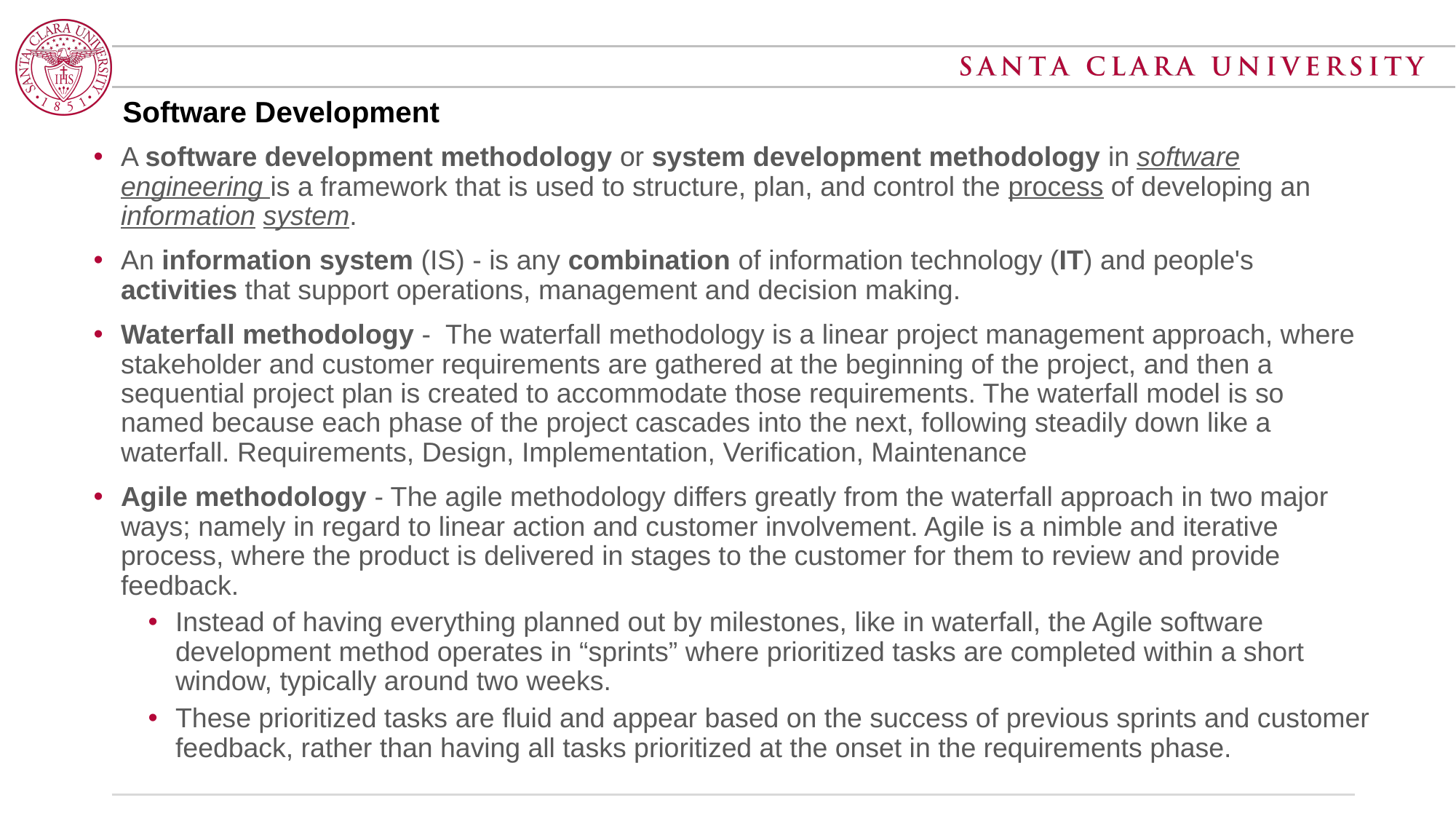

# Software Development
A software development methodology or system development methodology in software engineering is a framework that is used to structure, plan, and control the process of developing an information system.
An information system (IS) - is any combination of information technology (IT) and people's activities that support operations, management and decision making.
Waterfall methodology -  The waterfall methodology is a linear project management approach, where stakeholder and customer requirements are gathered at the beginning of the project, and then a sequential project plan is created to accommodate those requirements. The waterfall model is so named because each phase of the project cascades into the next, following steadily down like a waterfall. Requirements, Design, Implementation, Verification, Maintenance
Agile methodology - The agile methodology differs greatly from the waterfall approach in two major ways; namely in regard to linear action and customer involvement. Agile is a nimble and iterative process, where the product is delivered in stages to the customer for them to review and provide feedback.
Instead of having everything planned out by milestones, like in waterfall, the Agile software development method operates in “sprints” where prioritized tasks are completed within a short window, typically around two weeks.
These prioritized tasks are fluid and appear based on the success of previous sprints and customer feedback, rather than having all tasks prioritized at the onset in the requirements phase.